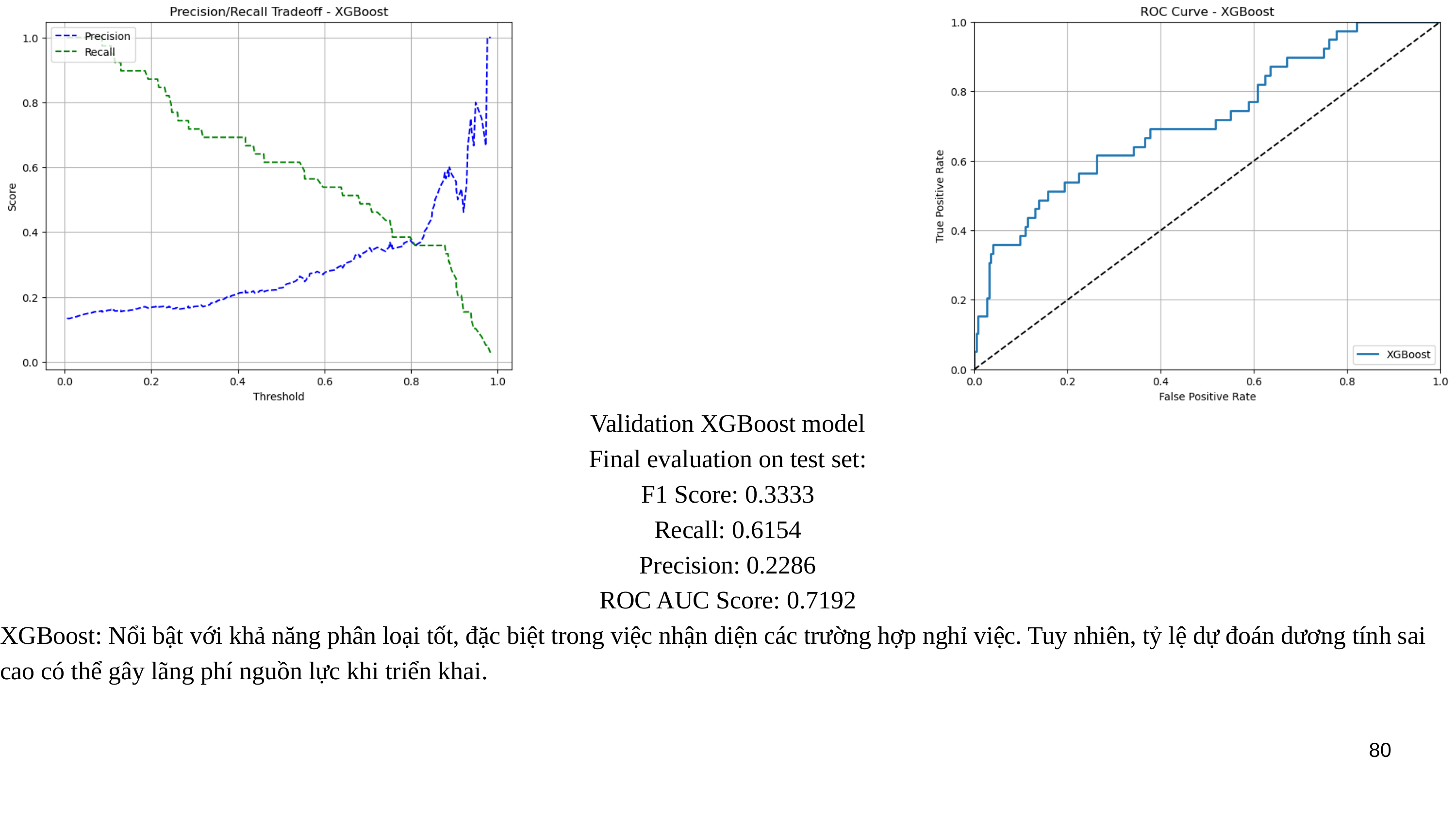

Validation XGBoost model
Final evaluation on test set:
F1 Score: 0.3333
Recall: 0.6154
Precision: 0.2286
ROC AUC Score: 0.7192
XGBoost: Nổi bật với khả năng phân loại tốt, đặc biệt trong việc nhận diện các trường hợp nghỉ việc. Tuy nhiên, tỷ lệ dự đoán dương tính sai cao có thể gây lãng phí nguồn lực khi triển khai.
80